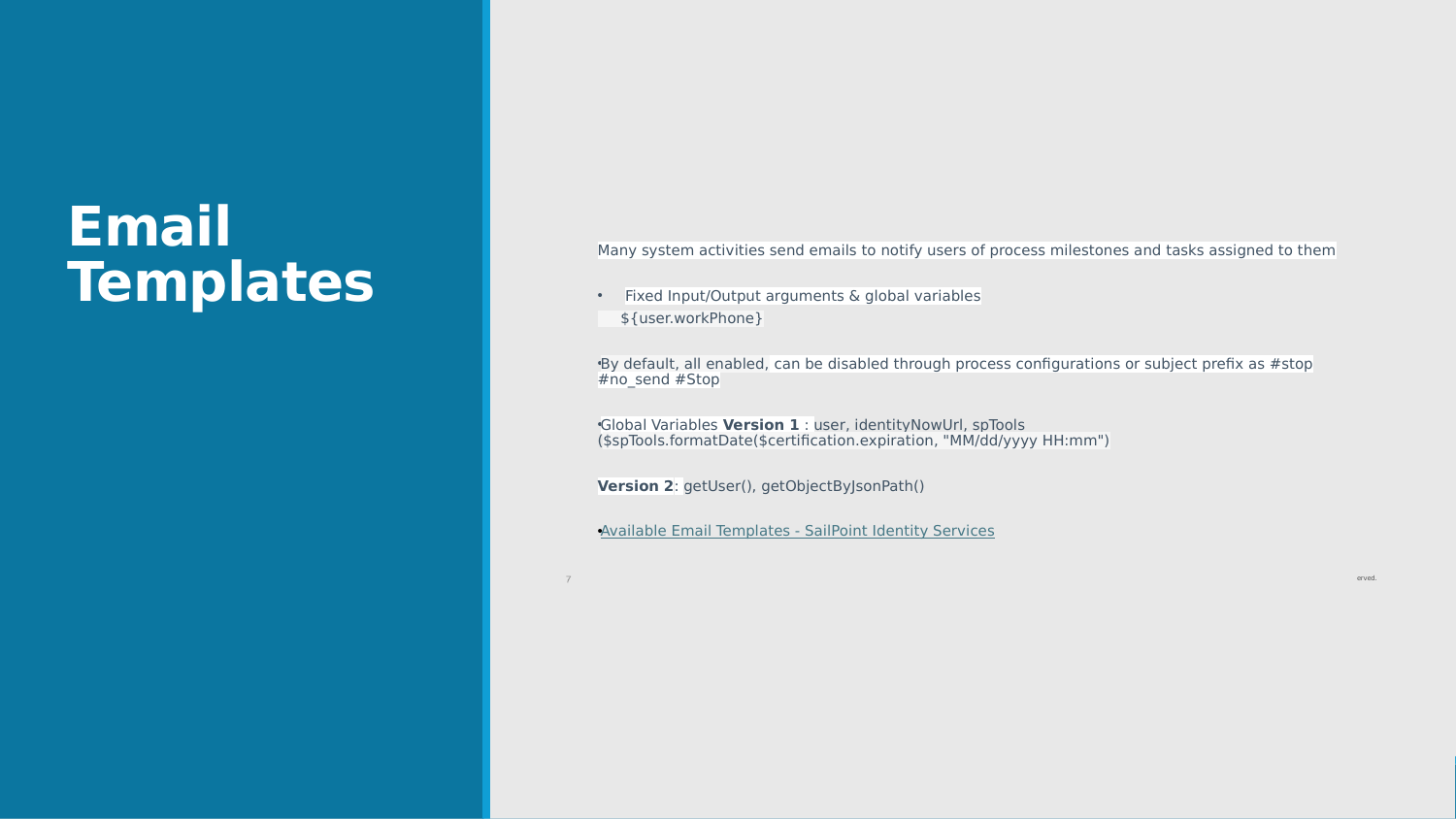

# Email Templates
Many system activities send emails to notify users of process milestones and tasks assigned to them

Fixed Input/Output arguments & global variables
     ${user.workPhone}

By default, all enabled, can be disabled through process configurations or subject prefix as #stop #no_send #Stop

Global Variables Version 1 : user, identityNowUrl, spTools ($spTools.formatDate($certification.expiration, "MM/dd/yyyy HH:mm")

Version 2: getUser(), getObjectByJsonPath()

Available Email Templates - SailPoint Identity Services

erved.